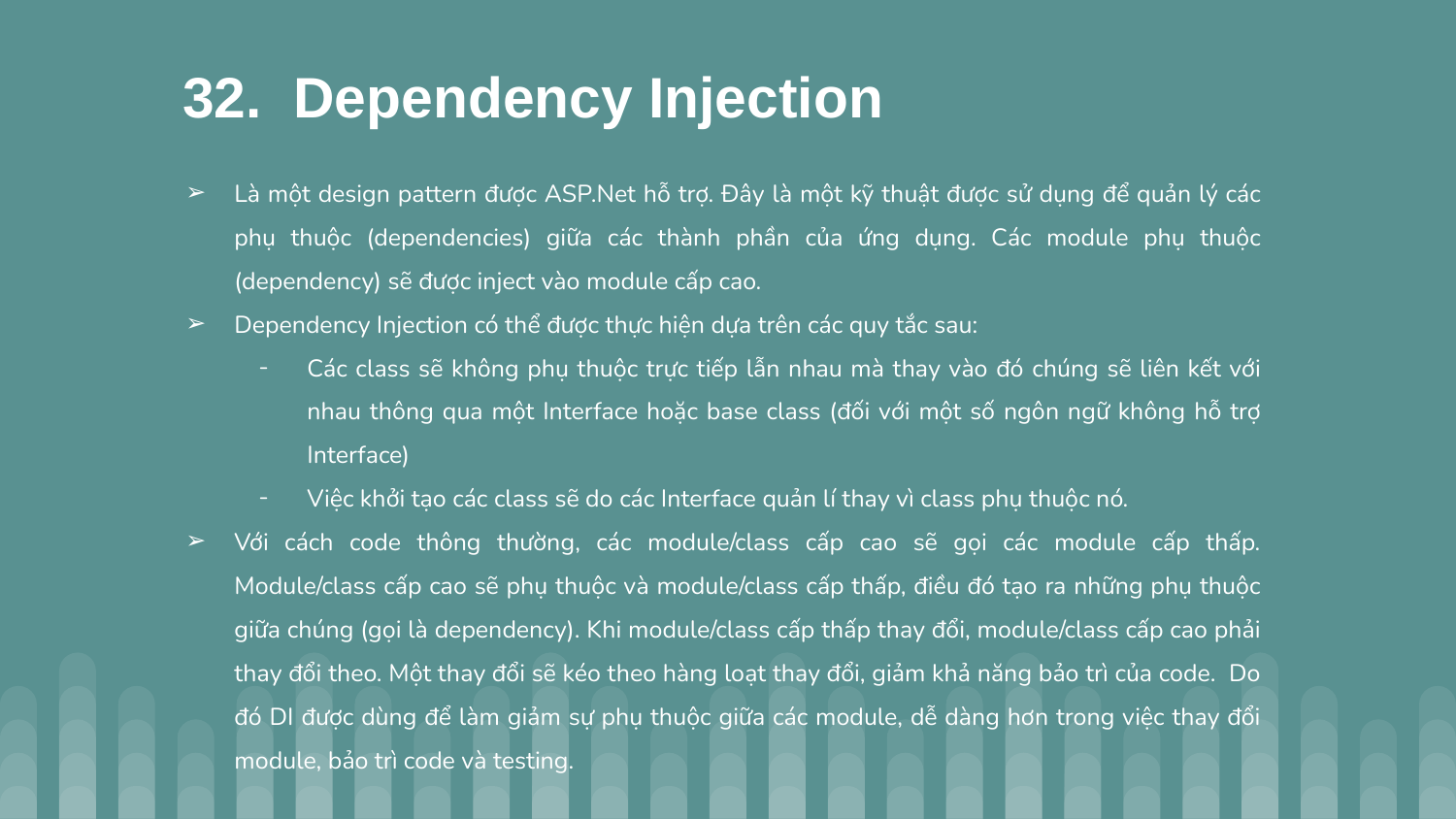

# 32.  Dependency Injection
Là một design pattern được ASP.Net hỗ trợ. Đây là một kỹ thuật được sử dụng để quản lý các phụ thuộc (dependencies) giữa các thành phần của ứng dụng. Các module phụ thuộc (dependency) sẽ được inject vào module cấp cao.
Dependency Injection có thể được thực hiện dựa trên các quy tắc sau:
Các class sẽ không phụ thuộc trực tiếp lẫn nhau mà thay vào đó chúng sẽ liên kết với nhau thông qua một Interface hoặc base class (đối với một số ngôn ngữ không hỗ trợ Interface)
Việc khởi tạo các class sẽ do các Interface quản lí thay vì class phụ thuộc nó.
Với cách code thông thường, các module/class cấp cao sẽ gọi các module cấp thấp. Module/class cấp cao sẽ phụ thuộc và module/class cấp thấp, điều đó tạo ra những phụ thuộc giữa chúng (gọi là dependency). Khi module/class cấp thấp thay đổi, module/class cấp cao phải thay đổi theo. Một thay đổi sẽ kéo theo hàng loạt thay đổi, giảm khả năng bảo trì của code.  Do đó DI được dùng để làm giảm sự phụ thuộc giữa các module, dễ dàng hơn trong việc thay đổi module, bảo trì code và testing.